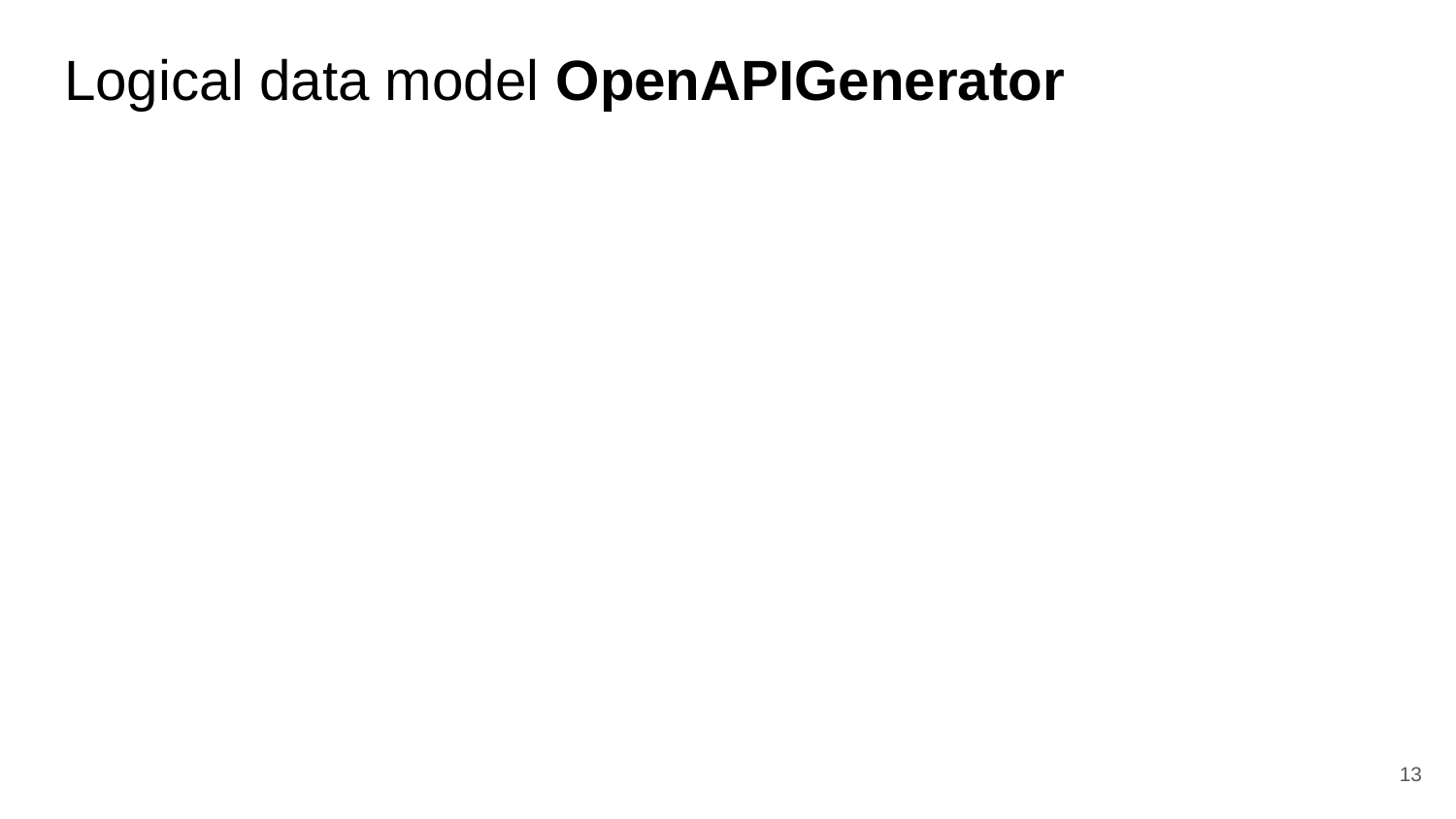

Authenticator

# Logical data model OpenAPIGenerator
13